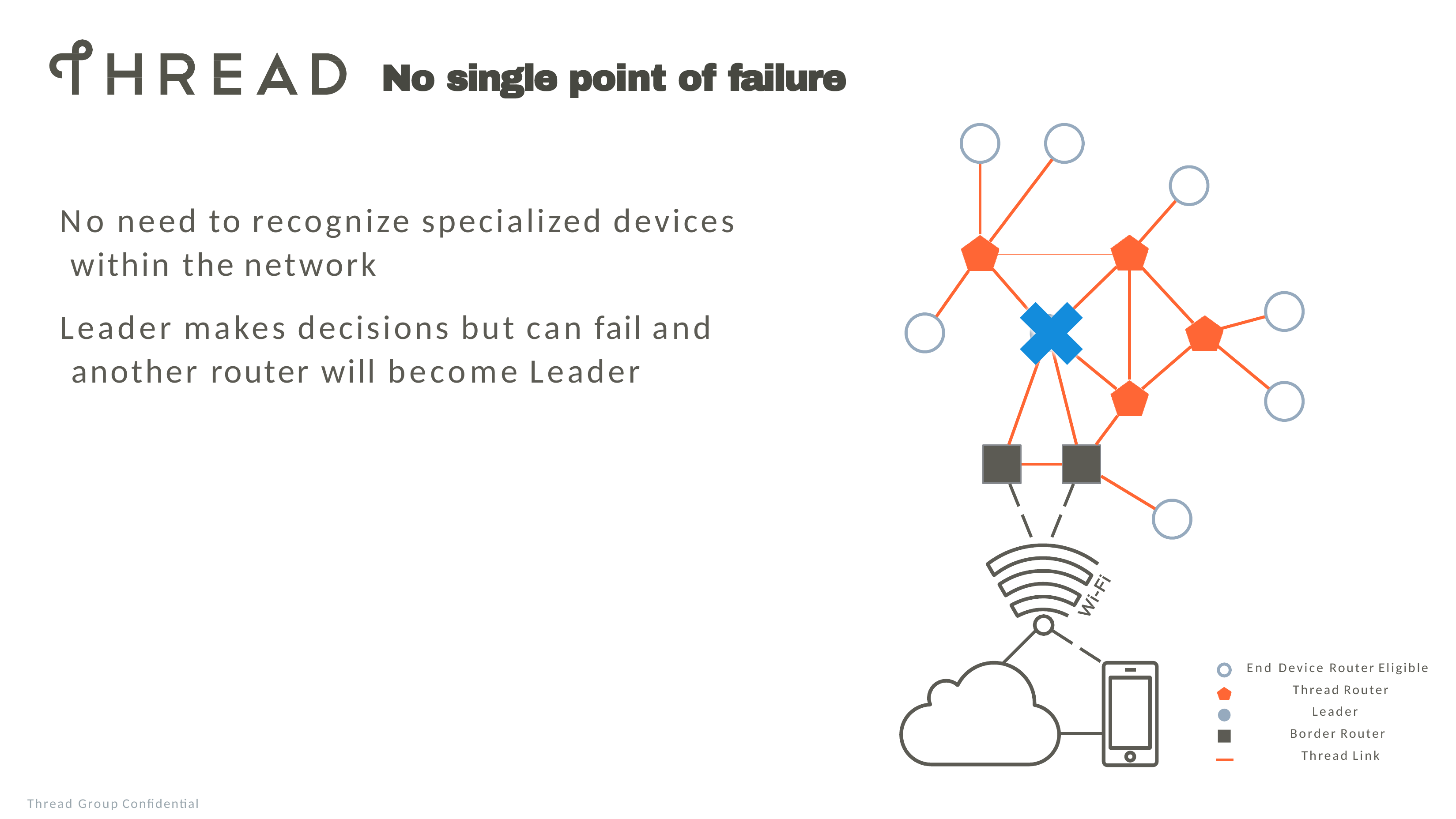

# No single point of failure

No need to recognize specialized devices  within the network
Leader makes decisions but can fail and  another router will become Leader

✖

End Device Router Eligible  Thread Router
Leader  Border Router  Thread Link

Thread Group Confidential